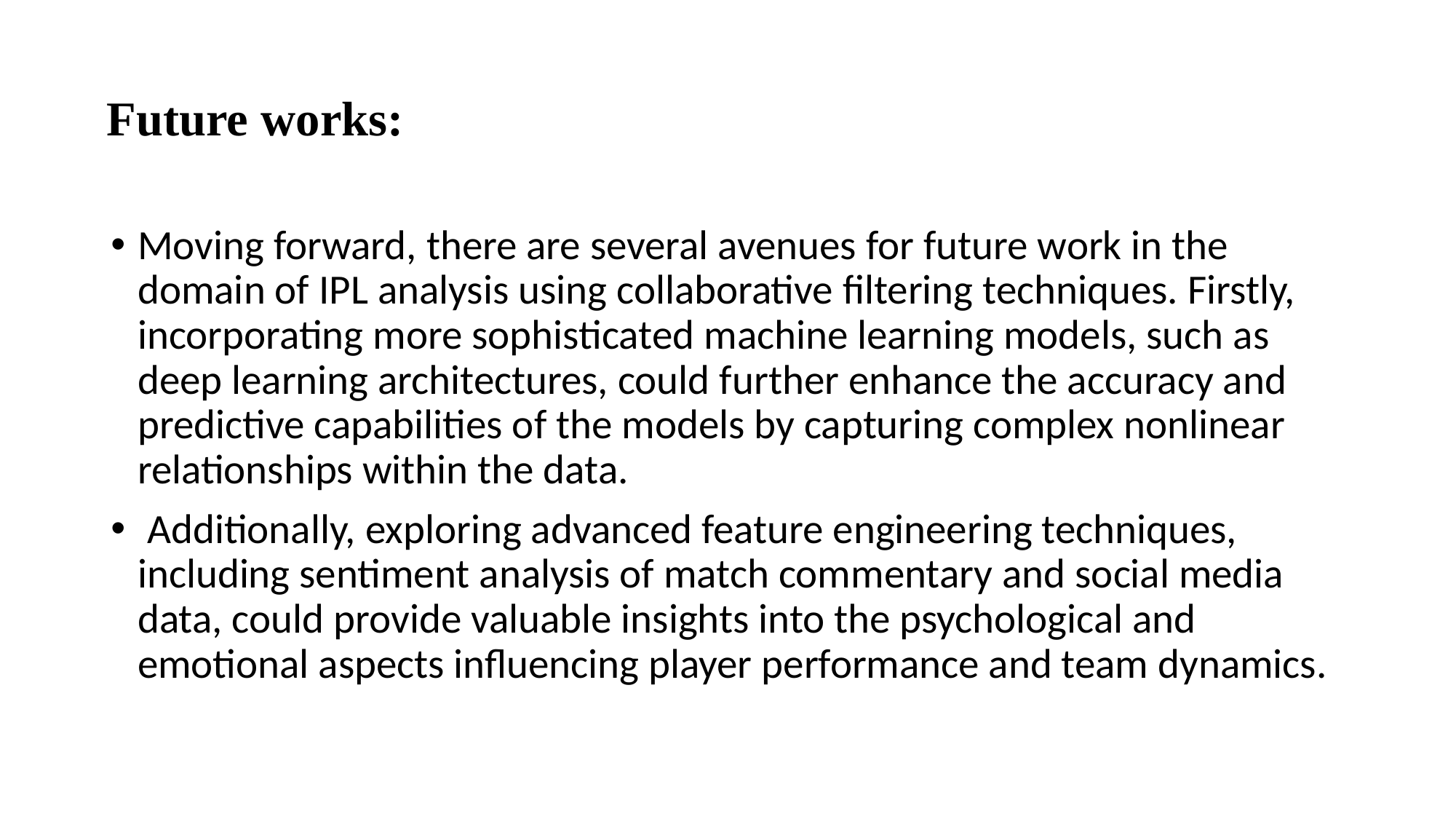

# Future works:
Moving forward, there are several avenues for future work in the domain of IPL analysis using collaborative filtering techniques. Firstly, incorporating more sophisticated machine learning models, such as deep learning architectures, could further enhance the accuracy and predictive capabilities of the models by capturing complex nonlinear relationships within the data.
 Additionally, exploring advanced feature engineering techniques, including sentiment analysis of match commentary and social media data, could provide valuable insights into the psychological and emotional aspects influencing player performance and team dynamics.